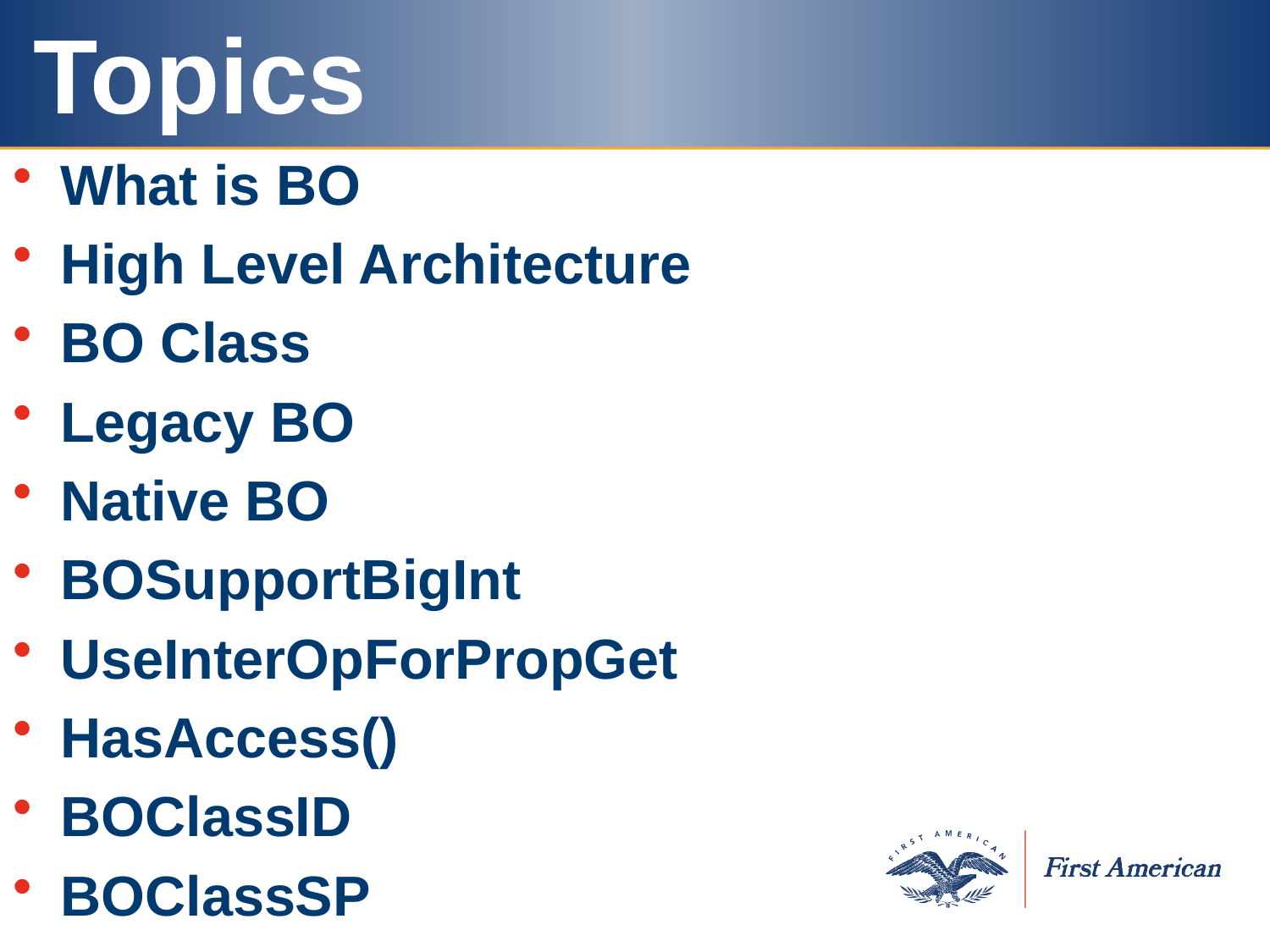

# Topics
What is BO
High Level Architecture
BO Class
Legacy BO
Native BO
BOSupportBigInt
UseInterOpForPropGet
HasAccess()
BOClassID
BOClassSP